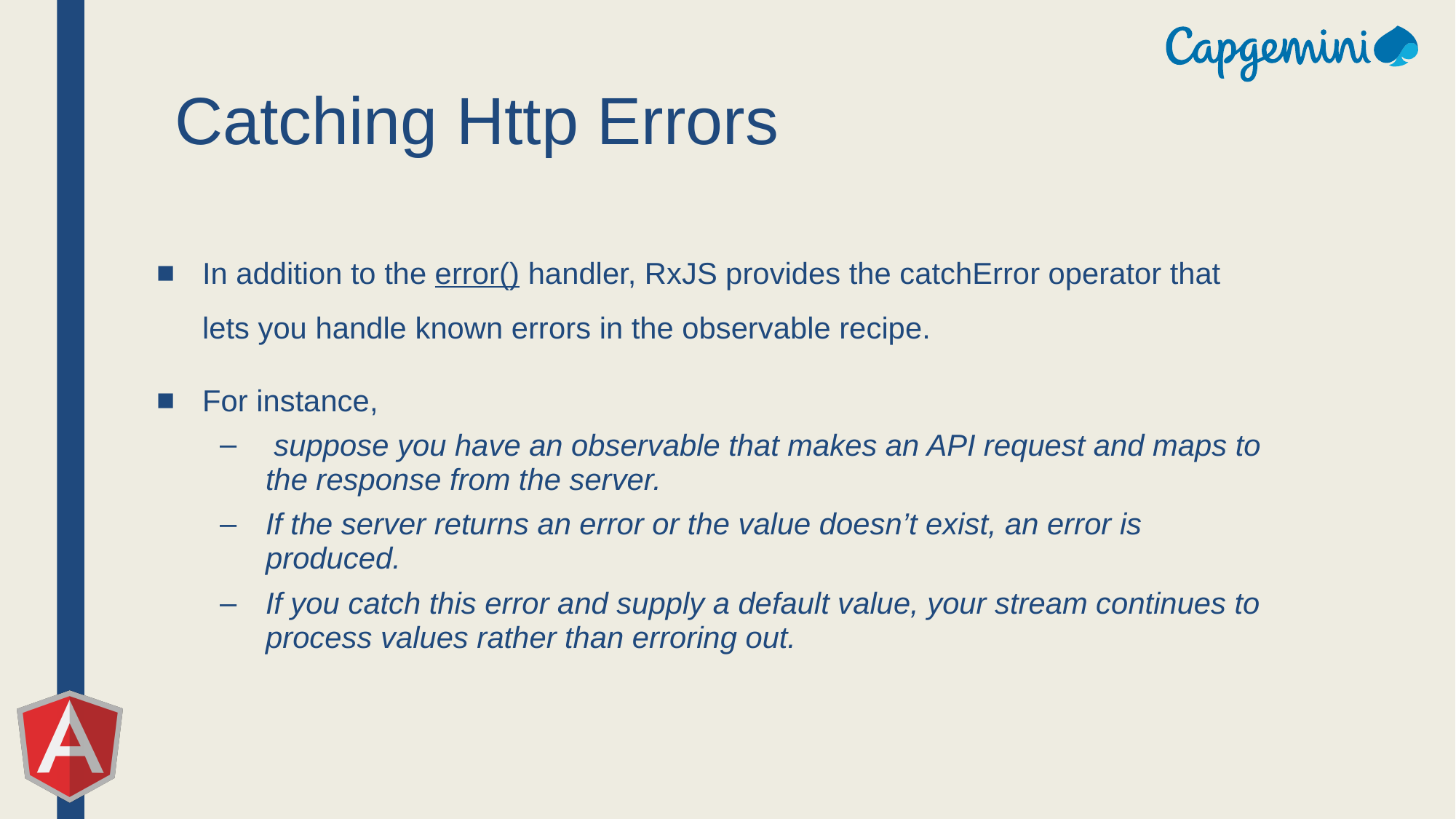

# Catching Http Errors
In addition to the error() handler, RxJS provides the catchError operator that lets you handle known errors in the observable recipe.
For instance,
 suppose you have an observable that makes an API request and maps to the response from the server.
If the server returns an error or the value doesn’t exist, an error is produced.
If you catch this error and supply a default value, your stream continues to process values rather than erroring out.